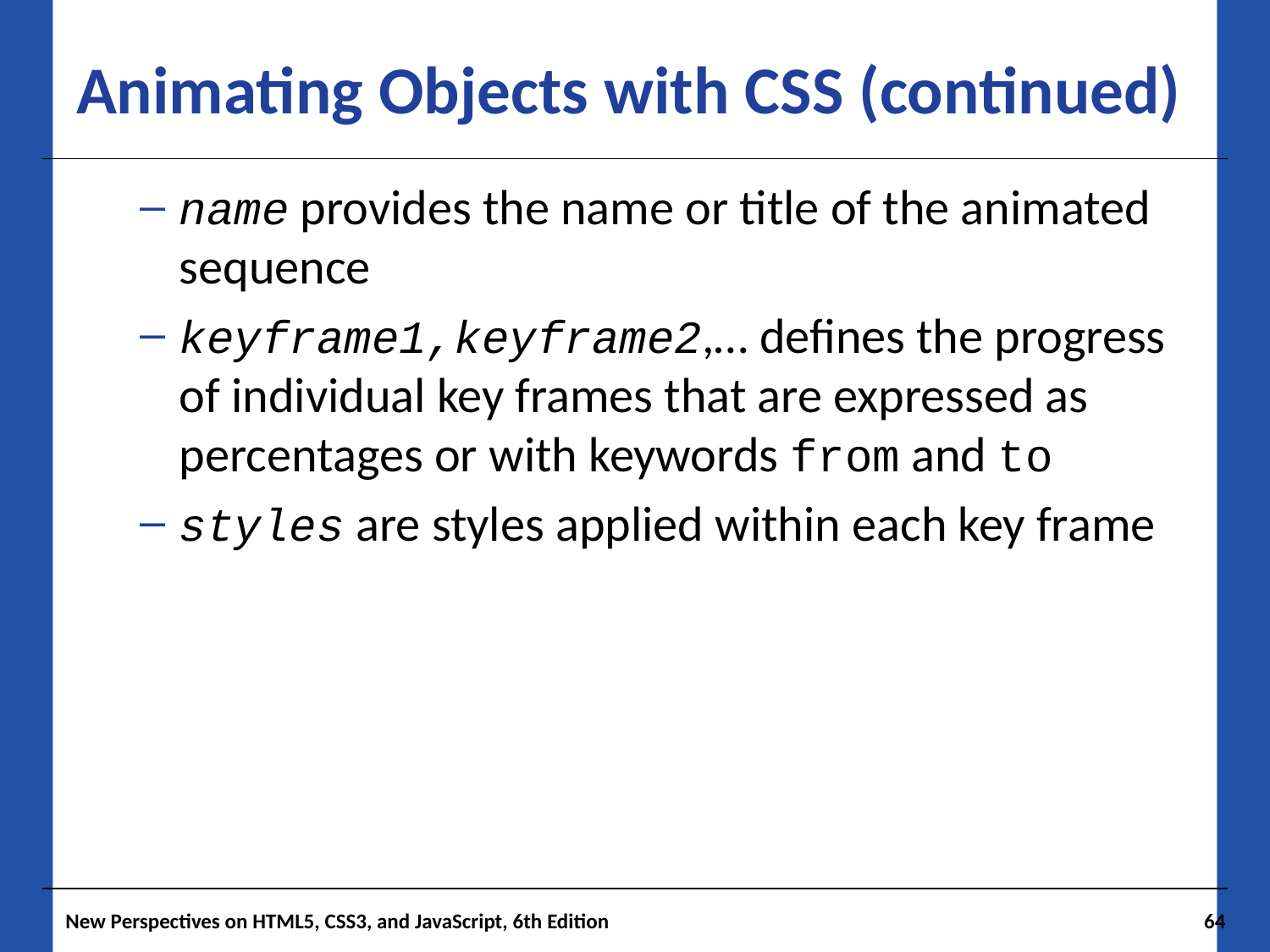

# Animating Objects with CSS (continued)
name provides the name or title of the animated sequence
keyframe1,keyframe2,… defines the progress of individual key frames that are expressed as percentages or with keywords from and to
styles are styles applied within each key frame

New Perspectives on HTML5, CSS3, and JavaScript, 6th Edition
64